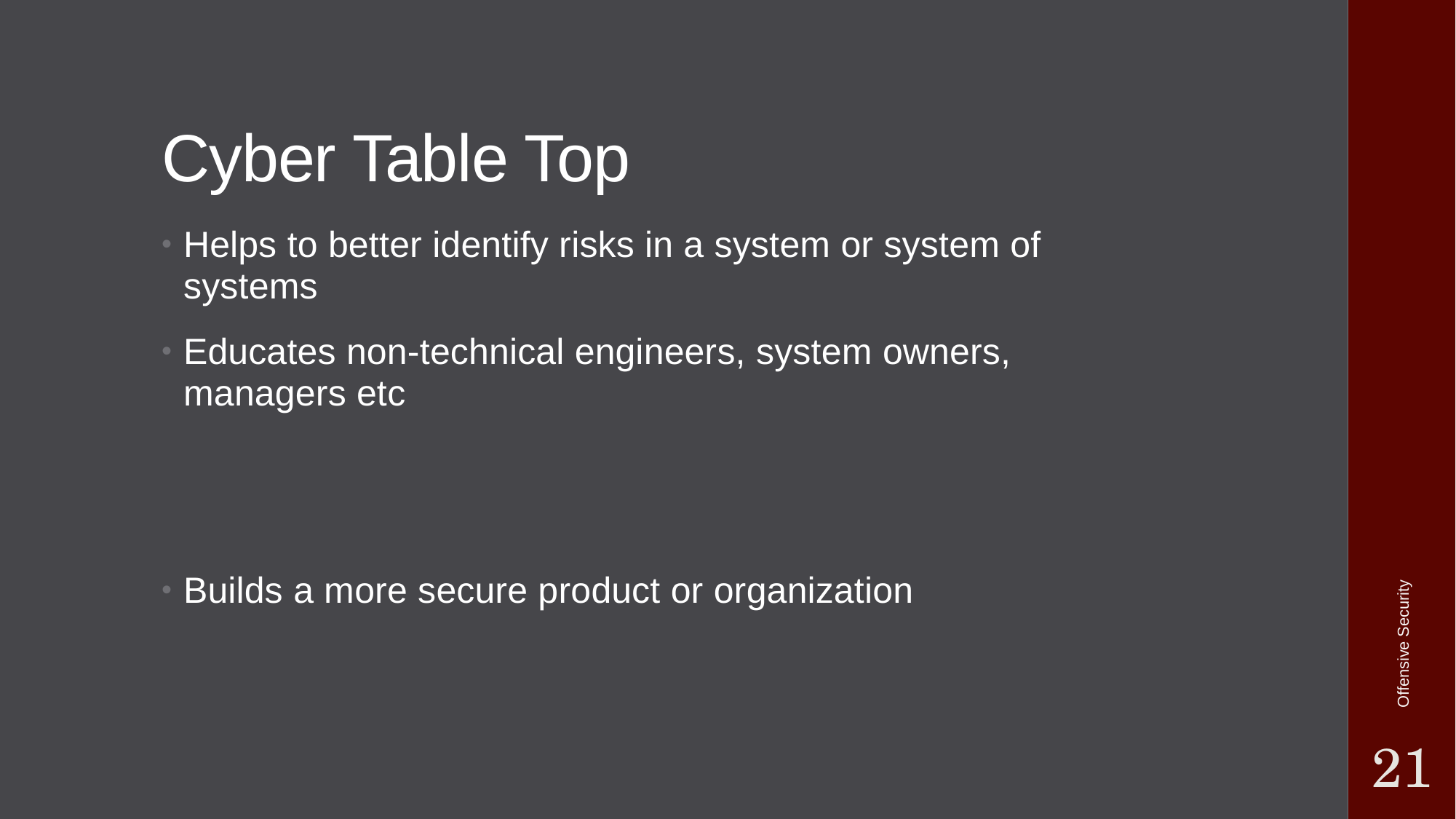

# Cyber Table Top
Helps to better identify risks in a system or system of systems
Educates non-technical engineers, system owners, managers etc

Builds a more secure product or organization
Offensive Security
21